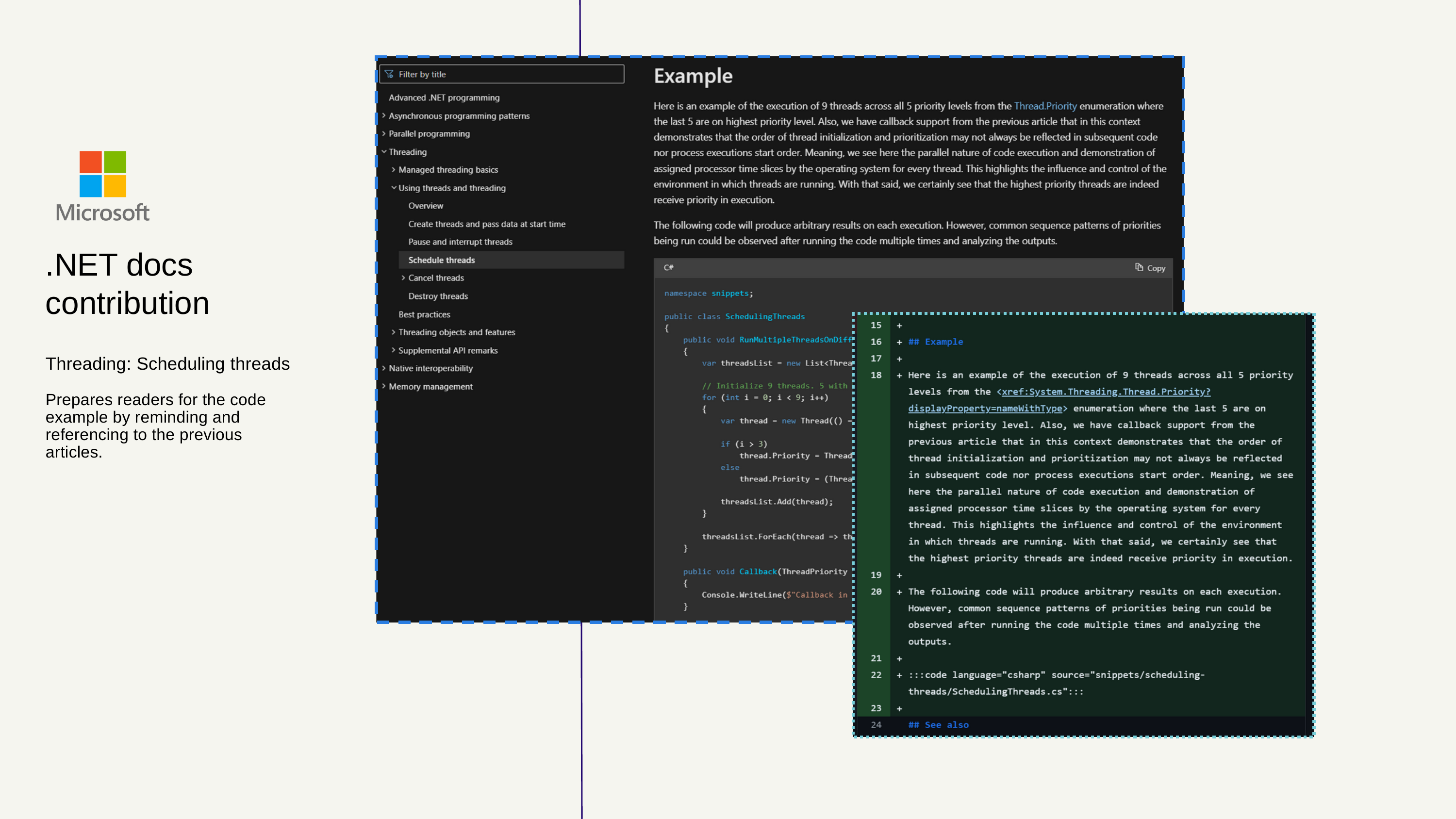

.NET docs
contribution

Threading: Scheduling threads

Prepares readers for the code example by reminding and referencing to the previous articles.